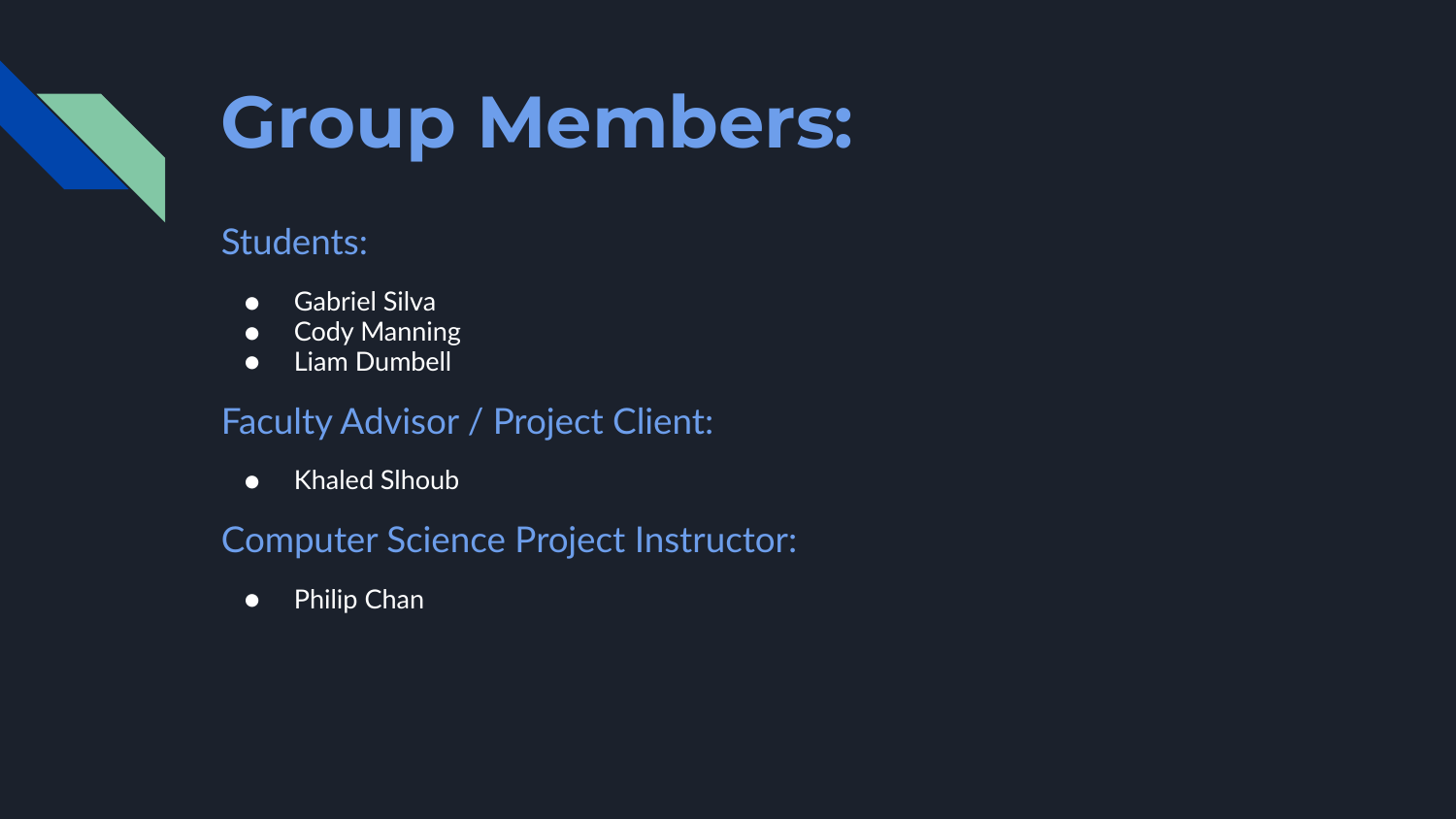

# Group Members:

Students:
Gabriel Silva
Cody Manning
Liam Dumbell
Faculty Advisor / Project Client:
Khaled Slhoub
Computer Science Project Instructor:
Philip Chan